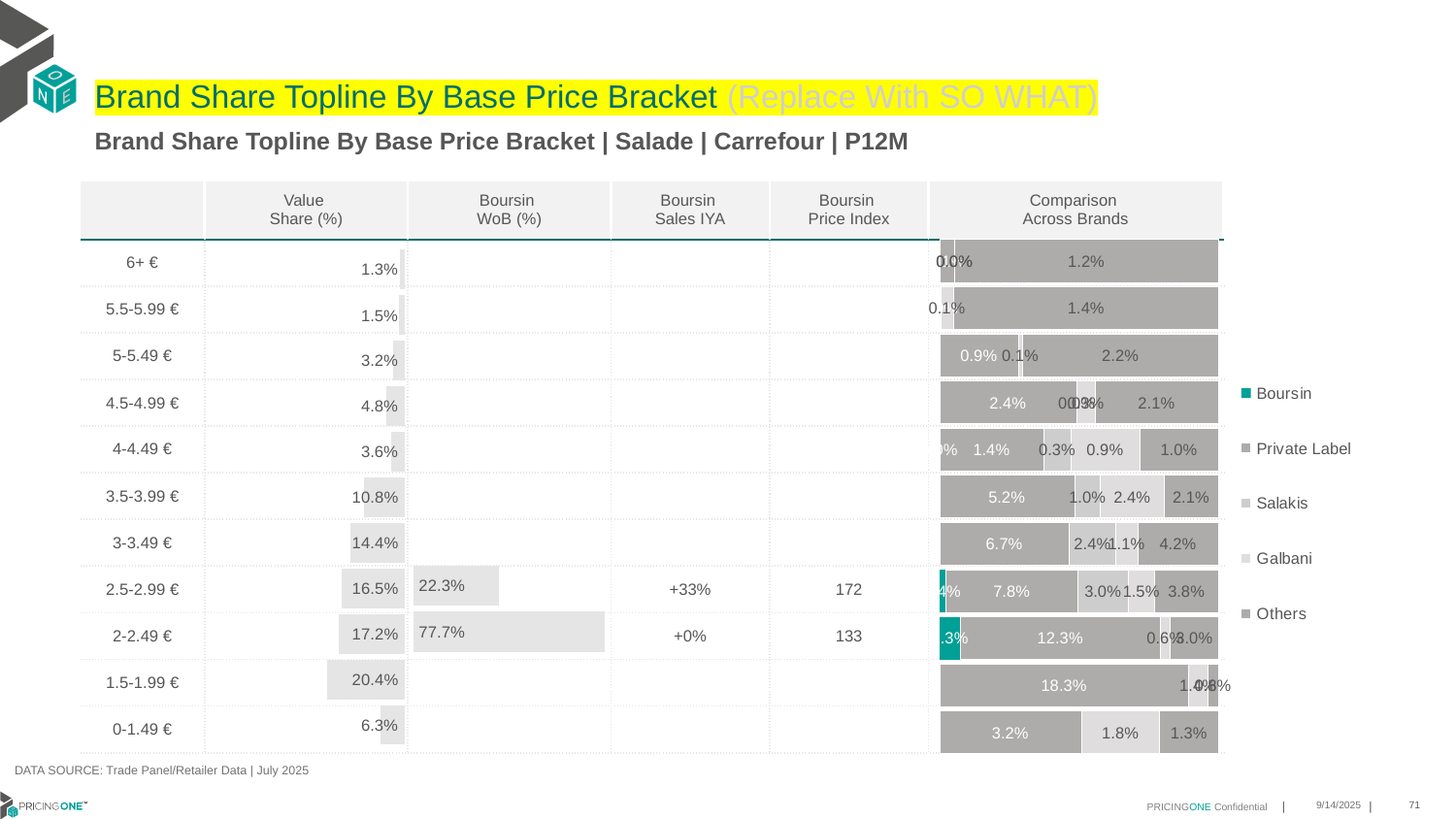

# Brand Share Topline By Base Price Bracket (Replace With SO WHAT)
Brand Share Topline By Base Price Bracket | Salade | Carrefour | P12M
|  | Value Share (%) | Boursin WoB (%) | Boursin Sales IYA | Boursin Price Index | Comparison Across Brands |
| --- | --- | --- | --- | --- | --- |
| 6+ € |  |  |  |  |  |
| 5.5-5.99 € |  |  |  |  |  |
| 5-5.49 € |  |  |  |  |  |
| 4.5-4.99 € |  |  |  |  |  |
| 4-4.49 € |  |  |  |  |  |
| 3.5-3.99 € |  |  |  |  |  |
| 3-3.49 € |  |  |  |  |  |
| 2.5-2.99 € |  |  | +33% | 172 |  |
| 2-2.49 € |  |  | +0% | 133 |  |
| 1.5-1.99 € |  |  |  |  |  |
| 0-1.49 € |  |  |  |  |  |

### Chart

| Category | Boursin | Private Label | Salakis | Galbani | Others |
|---|---|---|---|---|---|
| 6+ € | None | 0.0006819381130789446 | 2.8323074475378015e-06 | 1.7244676341097316e-07 | 0.011979834848884326 |
| 5.5-5.99 € | None | 6.017346911143503e-05 | None | 0.0006849010620139151 | 0.0138070755283275 |
| 5-5.49 € | None | 0.008963845470016352 | None | 0.0005010832635368122 | 0.022328229254029896 |
| 4.5-4.99 € | None | 0.023701830432512266 | 8.099772220818435e-07 | 0.003149750585020419 | 0.021344859424168066 |
| 4-4.49 € | 2.0902637989208867e-07 | 0.013538136962298842 | 0.0034743737786523303 | 0.00893839650826449 | 0.01022128546353319 |
| 3.5-3.99 € | None | 0.05205071444014745 | 0.010002058596302368 | 0.024433093545586246 | 0.021081512313801523 |
| 3-3.49 € | None | 0.06683541157288975 | 0.023991525318064207 | 0.011380854080325055 | 0.041571945056203694 |
| 2.5-2.99 € | 0.0037298040148804625 | 0.07824502245742845 | 0.030133399695028422 | 0.015430902186178689 | 0.03787181233594891 |
| 2-2.49 € | 0.012975505881202803 | 0.12333337649728078 | None | 0.006371913133694955 | 0.02980234894021483 |
| 1.5-1.99 € | None | 0.18253935133240679 | None | 0.013821451317604578 | 0.00802408376865951 |
| 0-1.49 € | None | 0.03198088980502364 | None | 0.01774418145546594 | 0.01326910433439923 |

### Chart

| Category | Value Share |
|---|---|
|  | 0.012664777716174216 |

### Chart

| Category | Brand WoB % |
|---|---|
|  | None |
DATA SOURCE: Trade Panel/Retailer Data | July 2025

9/14/2025
71